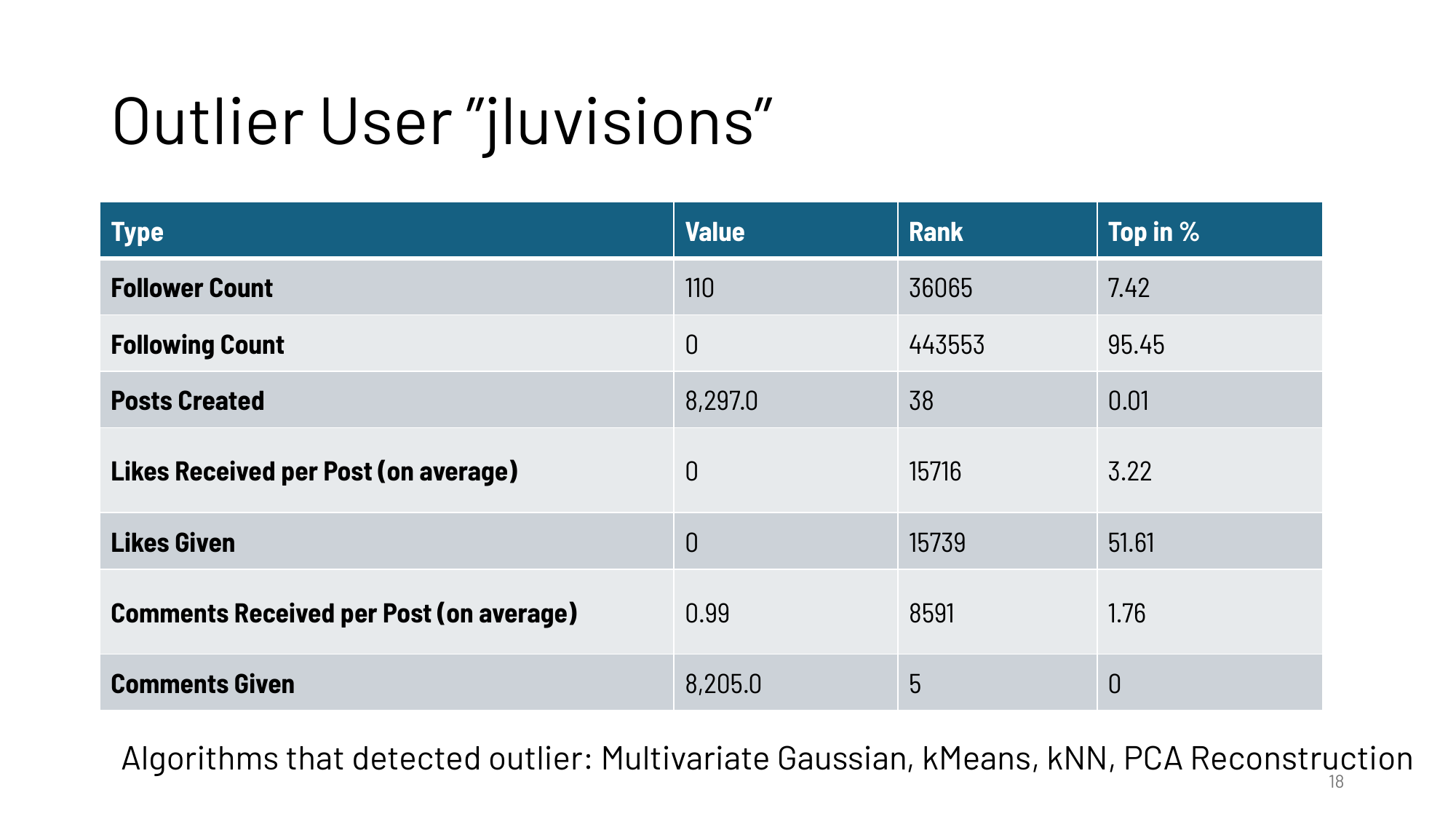

# Outlier User ”jluvisions”
| Type | Value | Rank | Top in % |
| --- | --- | --- | --- |
| Follower Count | 110 | 36065 | 7.42 |
| Following Count | 0 | 443553 | 95.45 |
| Posts Created | 8,297.0 | 38 | 0.01 |
| Likes Received per Post (on average) | 0 | 15716 | 3.22 |
| Likes Given | 0 | 15739 | 51.61 |
| Comments Received per Post (on average) | 0.99 | 8591 | 1.76 |
| Comments Given | 8,205.0 | 5 | 0 |
Algorithms that detected outlier: Multivariate Gaussian, kMeans, kNN, PCA Reconstruction
18